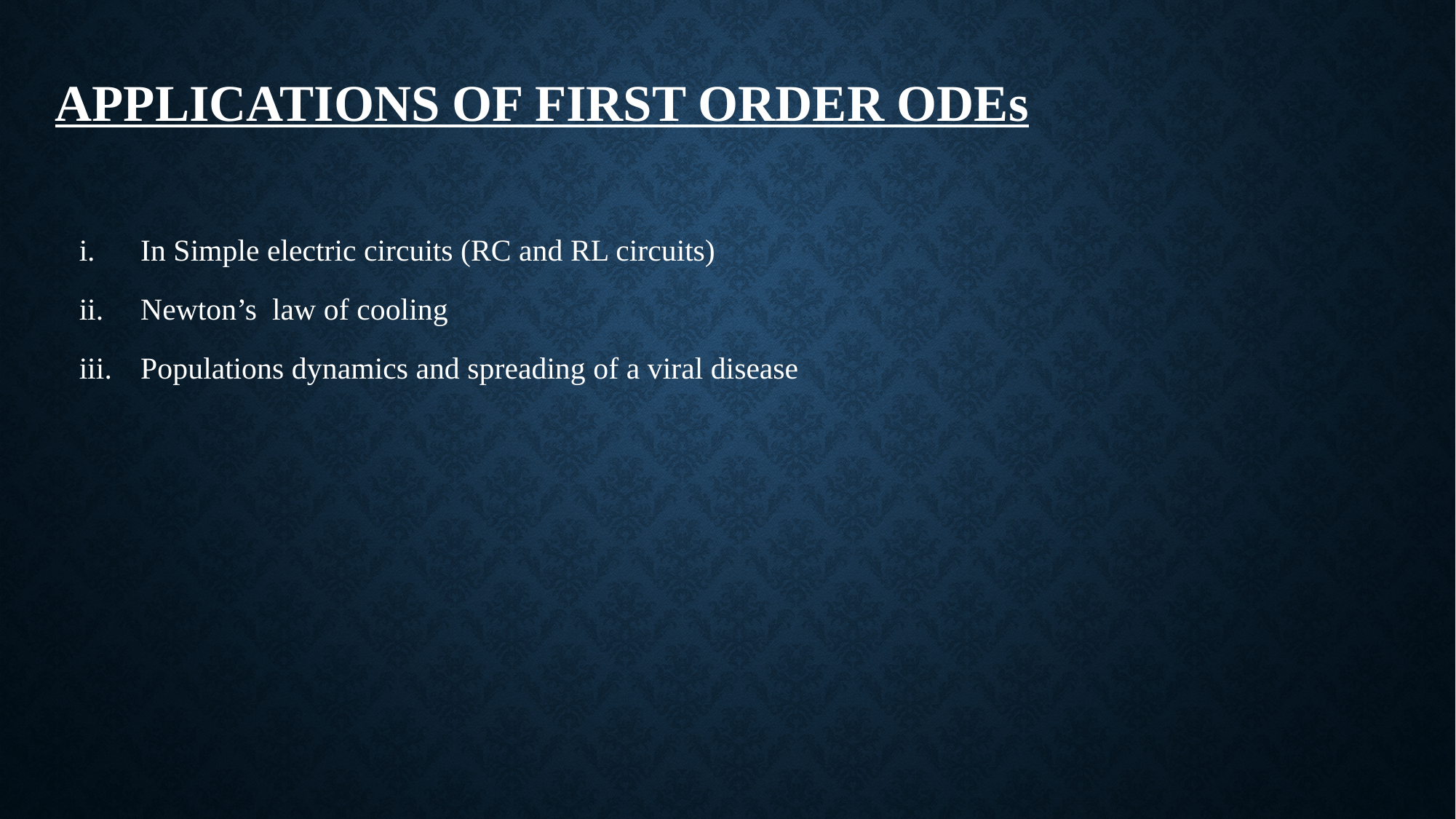

Applications of first order odes

In Simple electric circuits (RC and RL circuits)
Newton’s  law of cooling
Populations dynamics and spreading of a viral disease